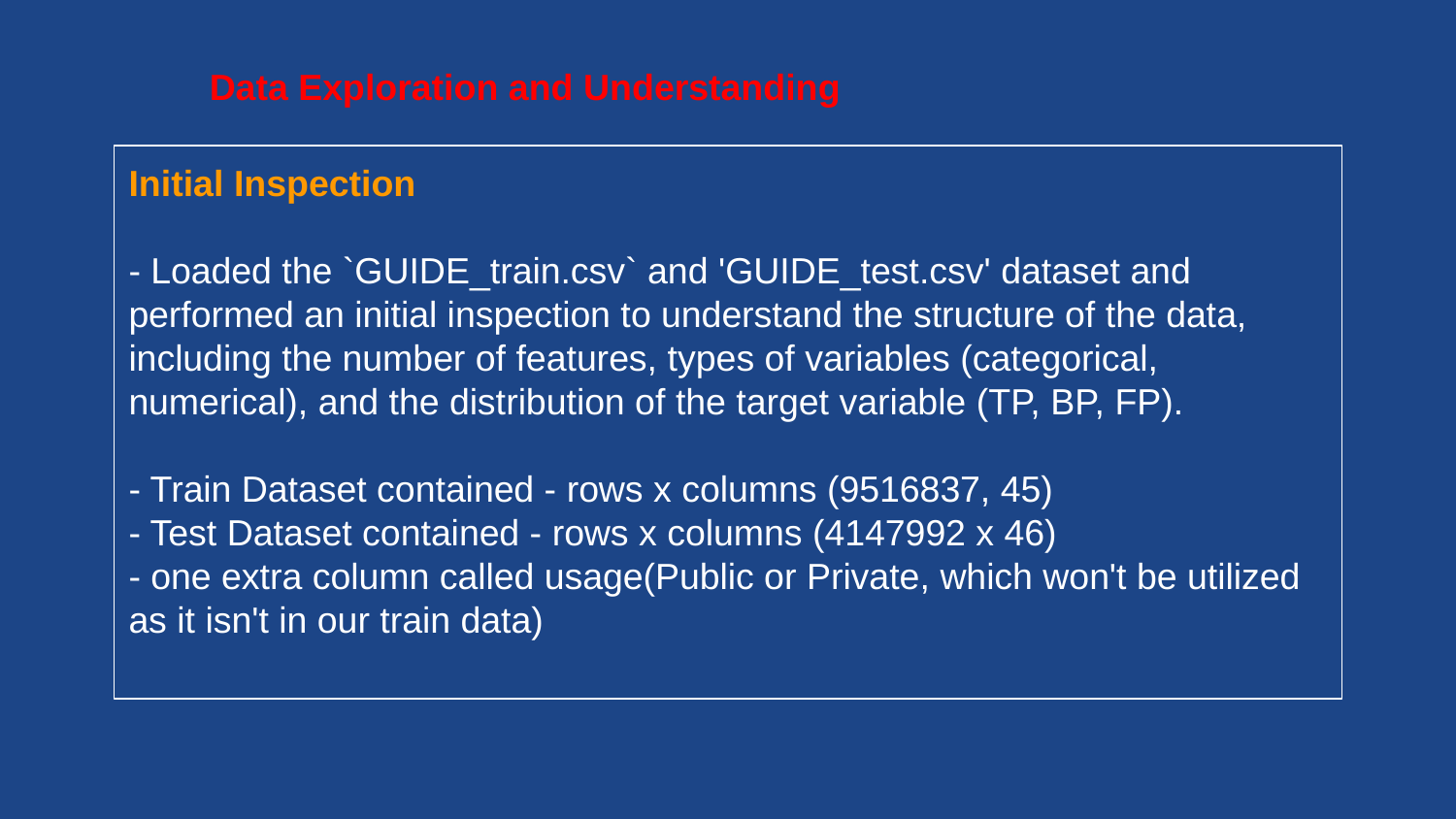

# Data Exploration and Understanding
Initial Inspection

- Loaded the `GUIDE_train.csv` and 'GUIDE_test.csv' dataset and performed an initial inspection to understand the structure of the data, including the number of features, types of variables (categorical, numerical), and the distribution of the target variable (TP, BP, FP).

- Train Dataset contained - rows x columns (9516837, 45)
- Test Dataset contained - rows x columns (4147992 x 46)
- one extra column called usage(Public or Private, which won't be utilized as it isn't in our train data)